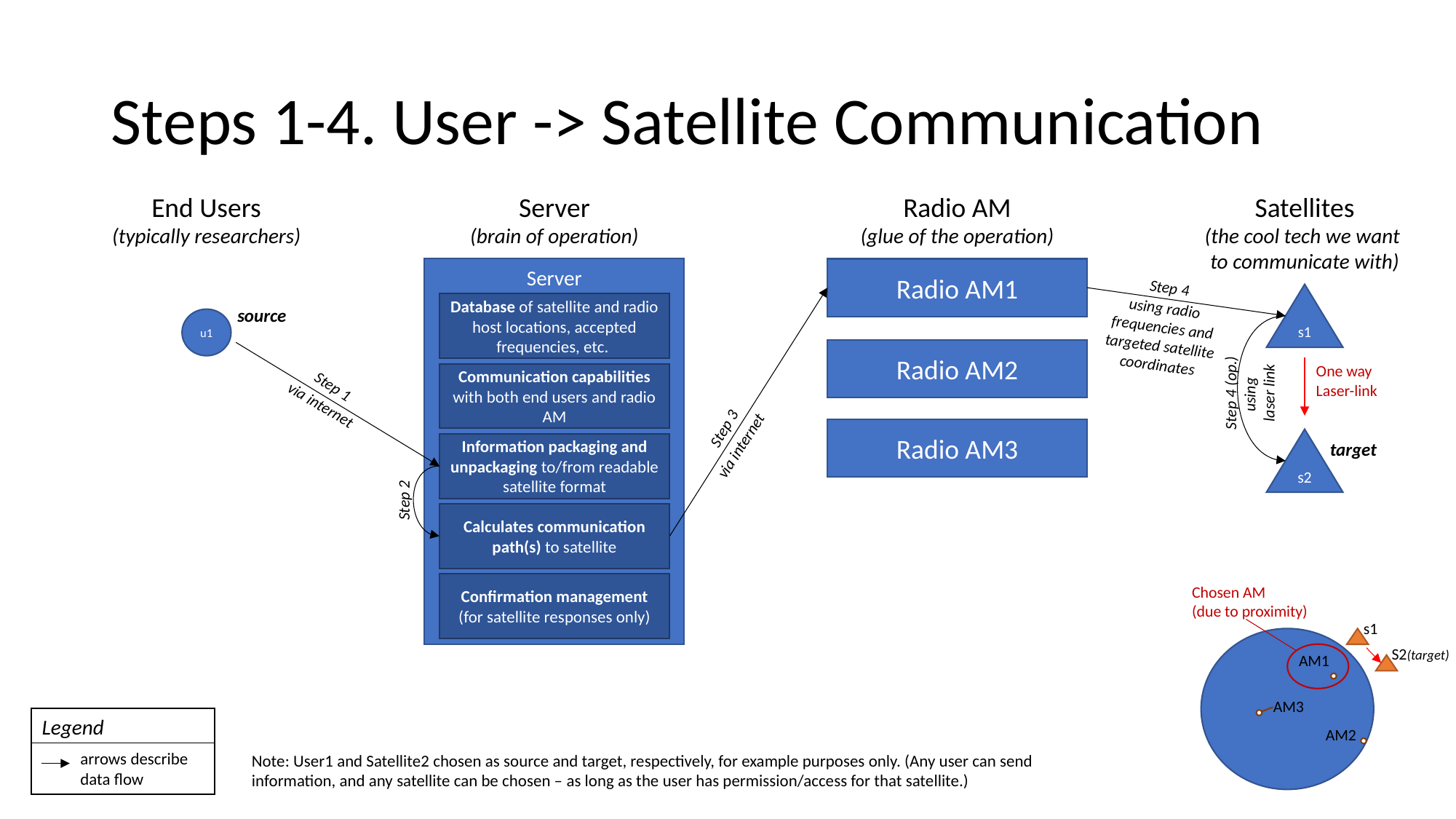

# Steps 1-4. User -> Satellite Communication
Server
(brain of operation)
Radio AM
(glue of the operation)
End Users
(typically researchers)
Satellites
(the cool tech we want
to communicate with)
Server
Database of satellite and radio host locations, accepted frequencies, etc.
Communication capabilities with both end users and radio AM
Information packaging and unpackaging to/from readable satellite format
Calculates communication path(s) to satellite
Confirmation management (for satellite responses only)
Radio AM1
Step 4
s1
using radio frequencies and targeted satellite coordinates
source
u1
Radio AM2
One way
Laser-link
Step 4 (op.)
using
laser link
Step 1
via internet
Step 3
Radio AM3
s2
via internet
target
Step 2
Chosen AM
(due to proximity)
s1

S2(target)

AM1

AM3
Legend
arrows describe data flow

AM2

Note: User1 and Satellite2 chosen as source and target, respectively, for example purposes only. (Any user can send information, and any satellite can be chosen – as long as the user has permission/access for that satellite.)